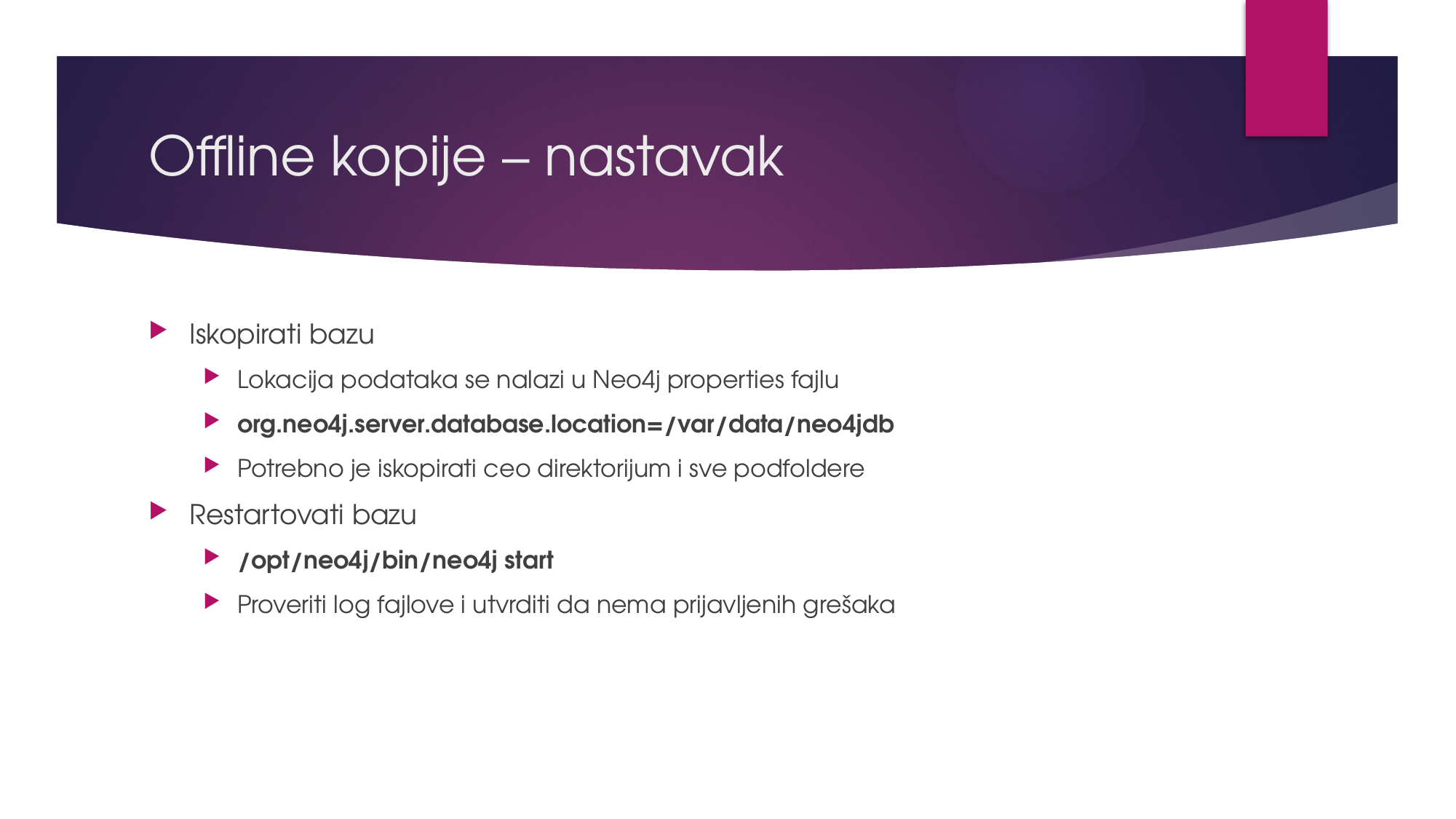

# Offline kopije – nastavak
Iskopirati bazu
Lokacija podataka se nalazi u Neo4j properties fajlu
org.neo4j.server.database.location=/var/data/neo4jdb
Potrebno je iskopirati ceo direktorijum i sve podfoldere
Restartovati bazu
/opt/neo4j/bin/neo4j start
Proveriti log fajlove i utvrditi da nema prijavljenih grešaka